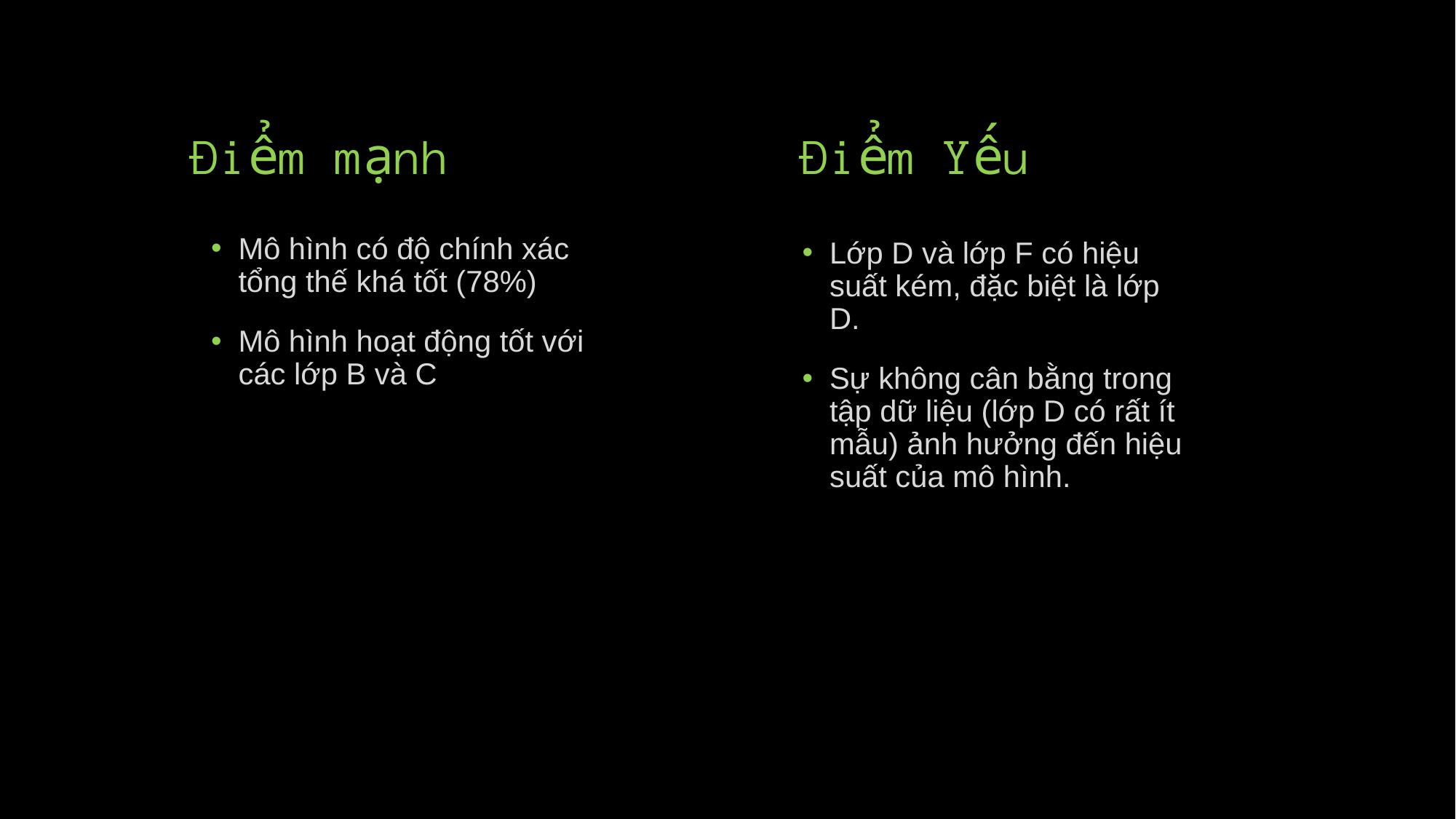

# Điểm mạnh
Điểm Yếu
Mô hình có độ chính xác tổng thế khá tốt (78%)
Mô hình hoạt động tốt với các lớp B và C
Lớp D và lớp F có hiệu suất kém, đặc biệt là lớp D.
Sự không cân bằng trong tập dữ liệu (lớp D có rất ít mẫu) ảnh hưởng đến hiệu suất của mô hình.